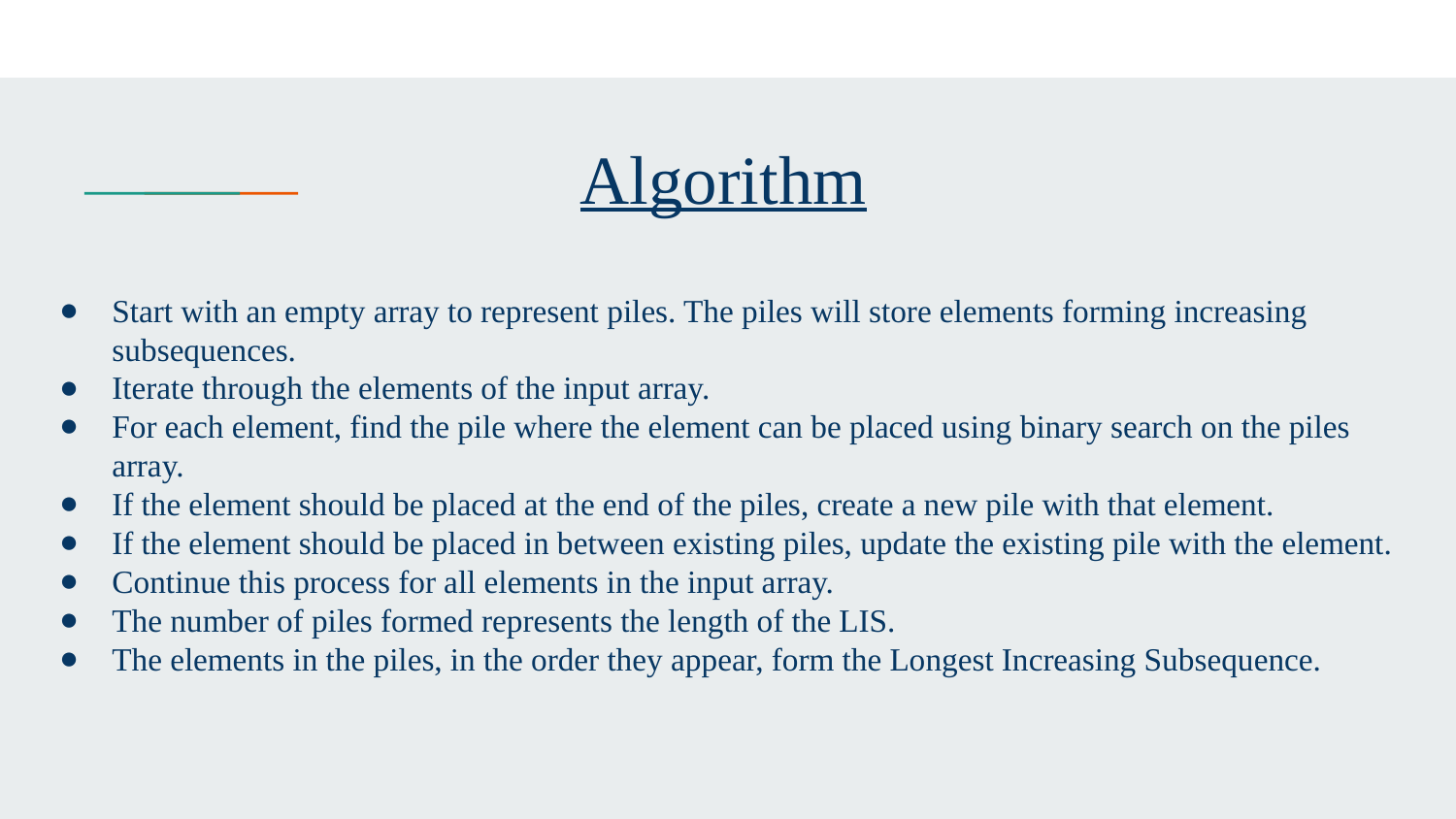

Algorithm
Start with an empty array to represent piles. The piles will store elements forming increasing subsequences.
Iterate through the elements of the input array.
For each element, find the pile where the element can be placed using binary search on the piles array.
If the element should be placed at the end of the piles, create a new pile with that element.
If the element should be placed in between existing piles, update the existing pile with the element.
Continue this process for all elements in the input array.
The number of piles formed represents the length of the LIS.
The elements in the piles, in the order they appear, form the Longest Increasing Subsequence.